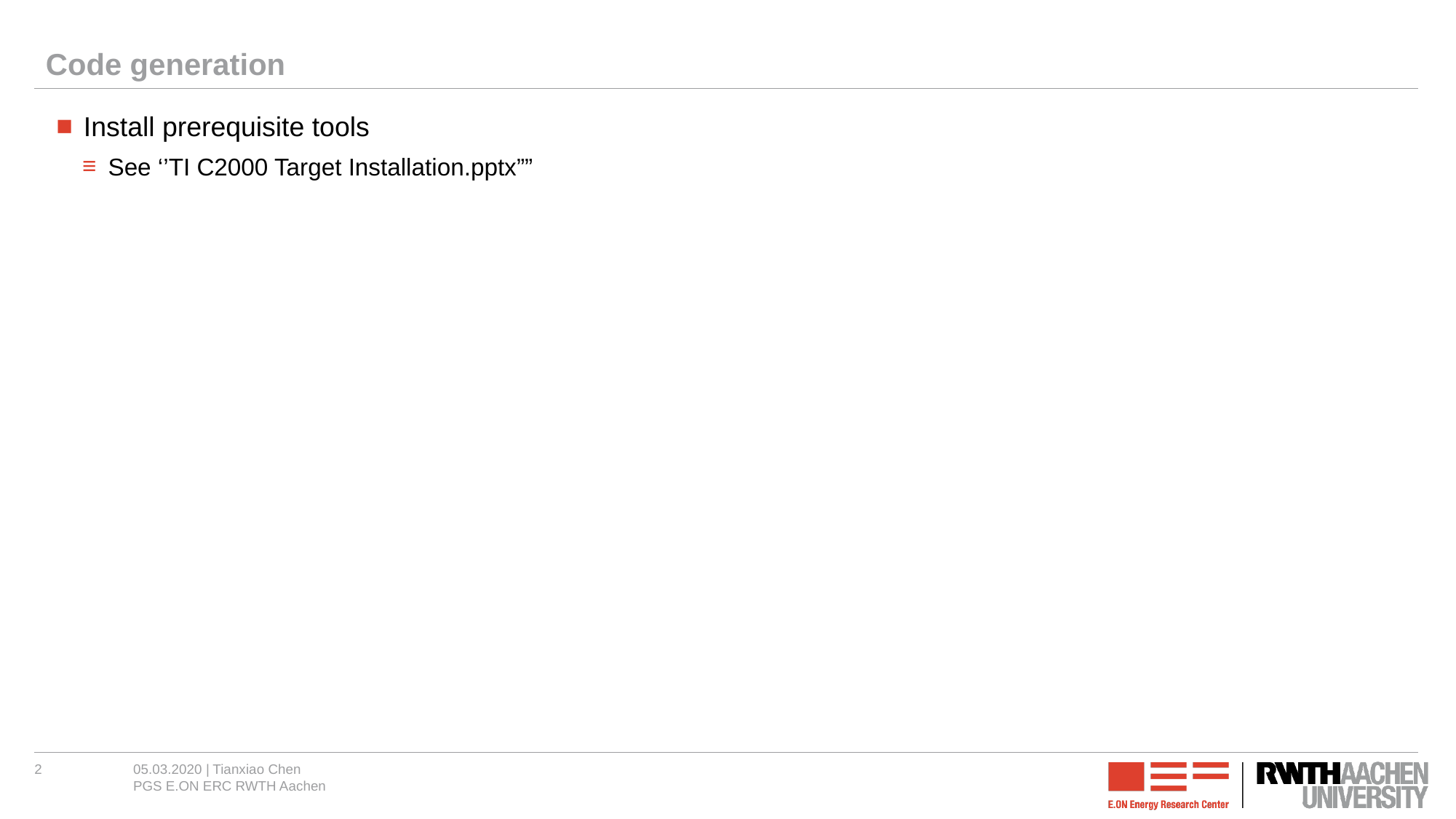

# Code generation
Install prerequisite tools
See ‘’TI C2000 Target Installation.pptx””